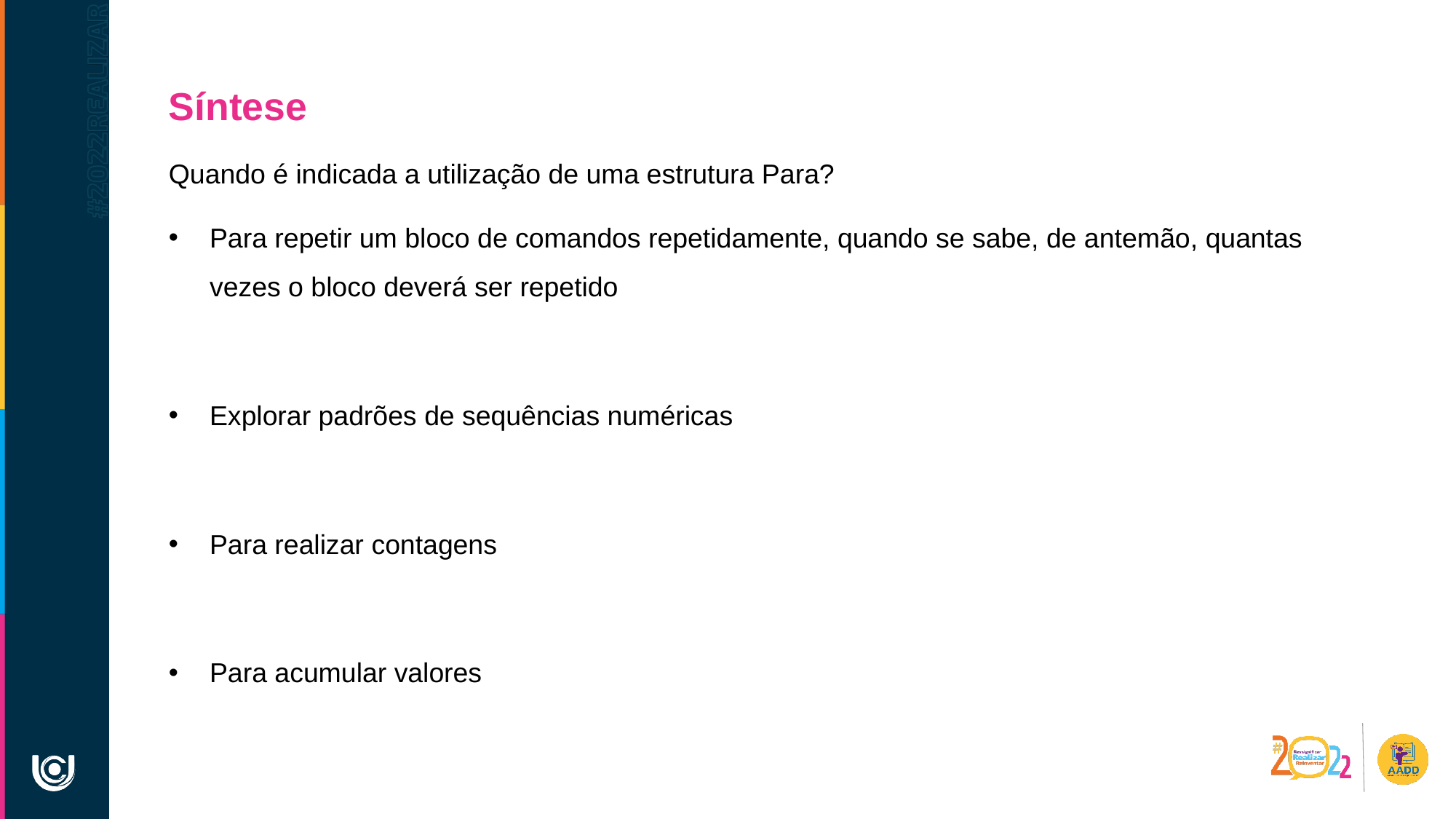

Síntese
Quando é indicada a utilização de uma estrutura Para?
Para repetir um bloco de comandos repetidamente, quando se sabe, de antemão, quantas vezes o bloco deverá ser repetido

Explorar padrões de sequências numéricas

Para realizar contagens

Para acumular valores